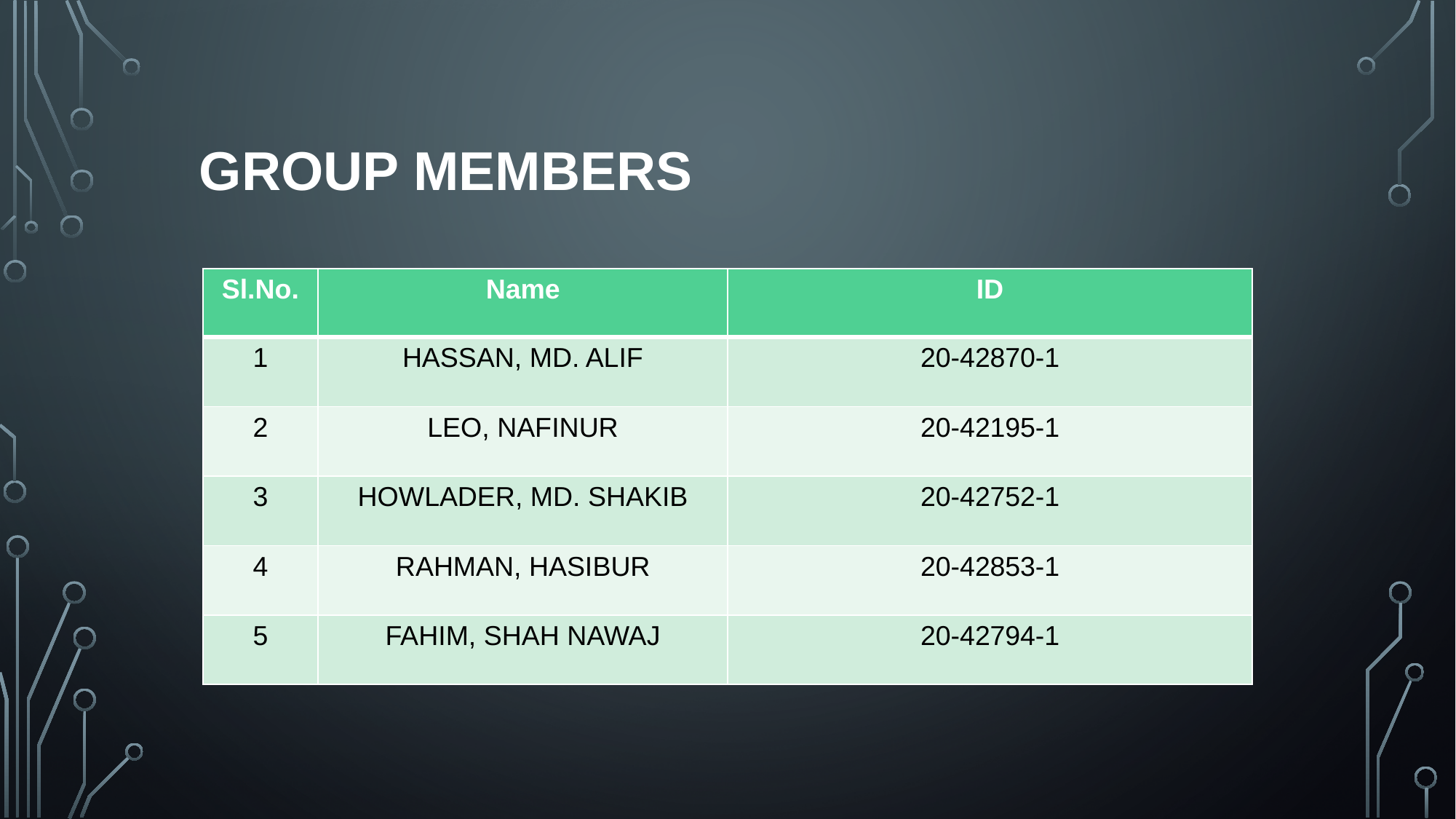

# Group members
| Sl.No. | Name | ID |
| --- | --- | --- |
| 1 | HASSAN, MD. ALIF | 20-42870-1 |
| 2 | LEO, NAFINUR | 20-42195-1 |
| 3 | HOWLADER, MD. SHAKIB | 20-42752-1 |
| 4 | RAHMAN, HASIBUR | 20-42853-1 |
| 5 | FAHIM, SHAH NAWAJ | 20-42794-1 |